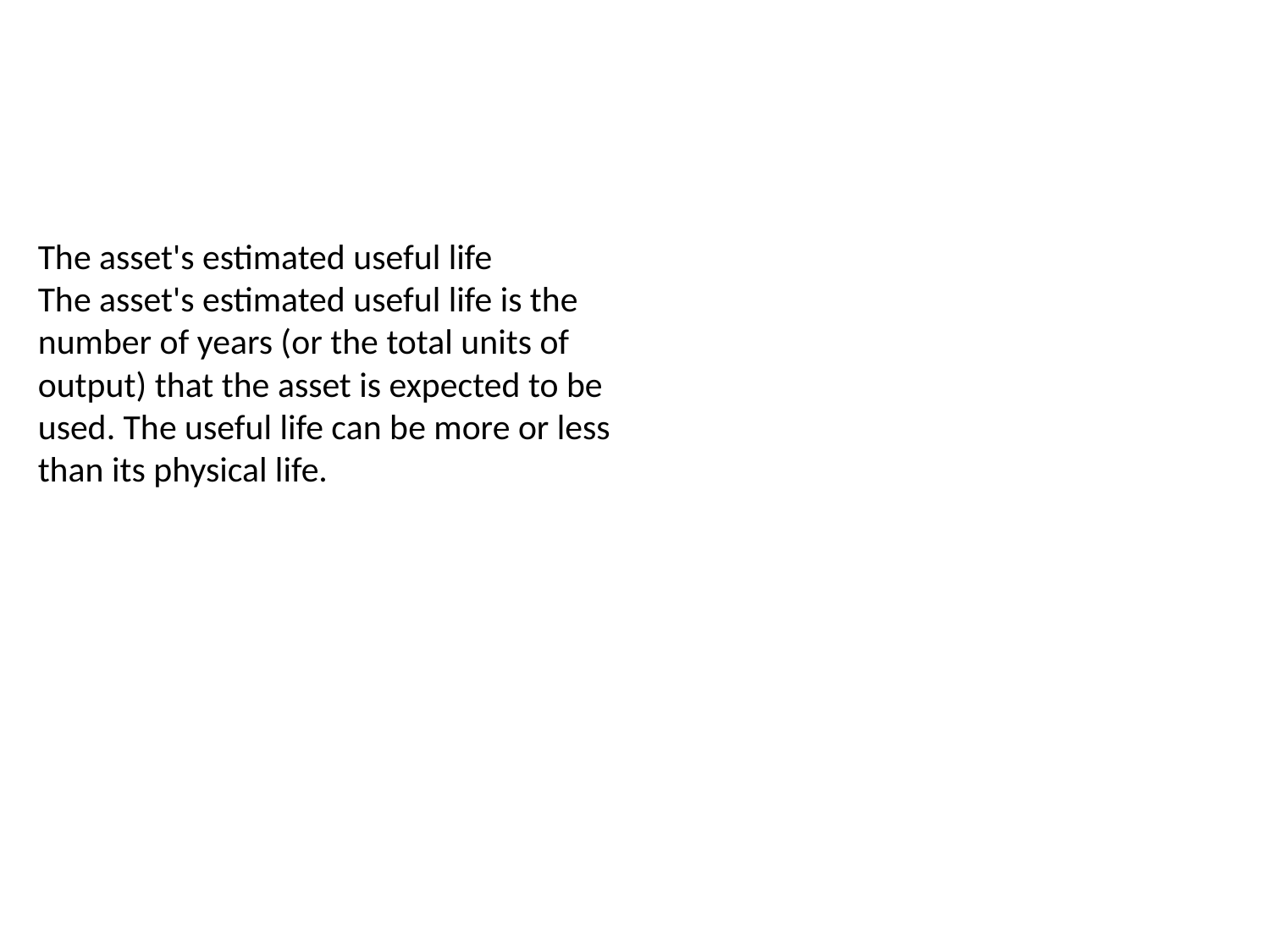

The asset's estimated useful life
The asset's estimated useful life is the number of years (or the total units of output) that the asset is expected to be used. The useful life can be more or less than its physical life.